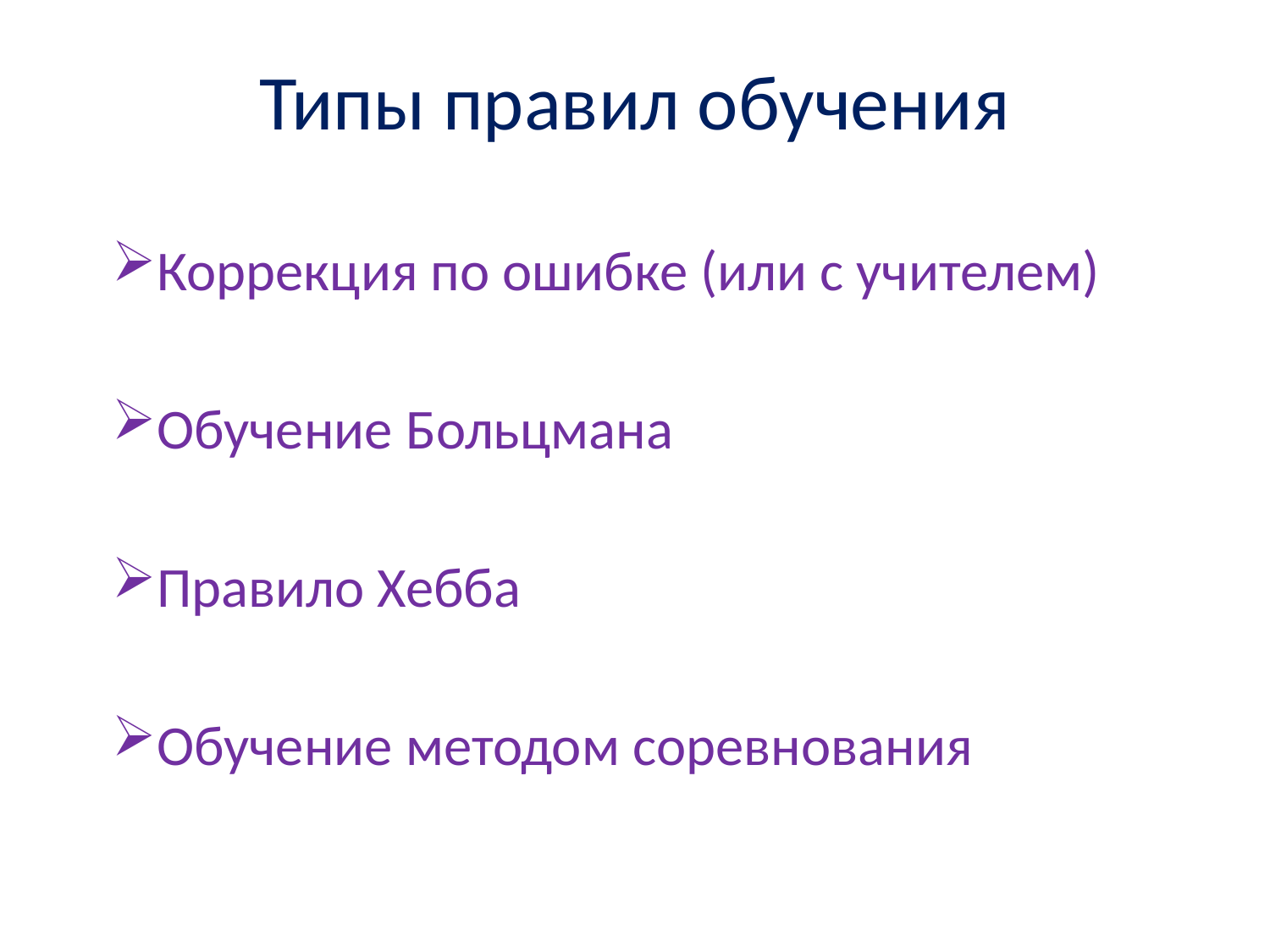

# Типы правил обучения
Коррекция по ошибке (или с учителем)

Обучение Больцмана

Правило Хебба

Обучение методом соревнования